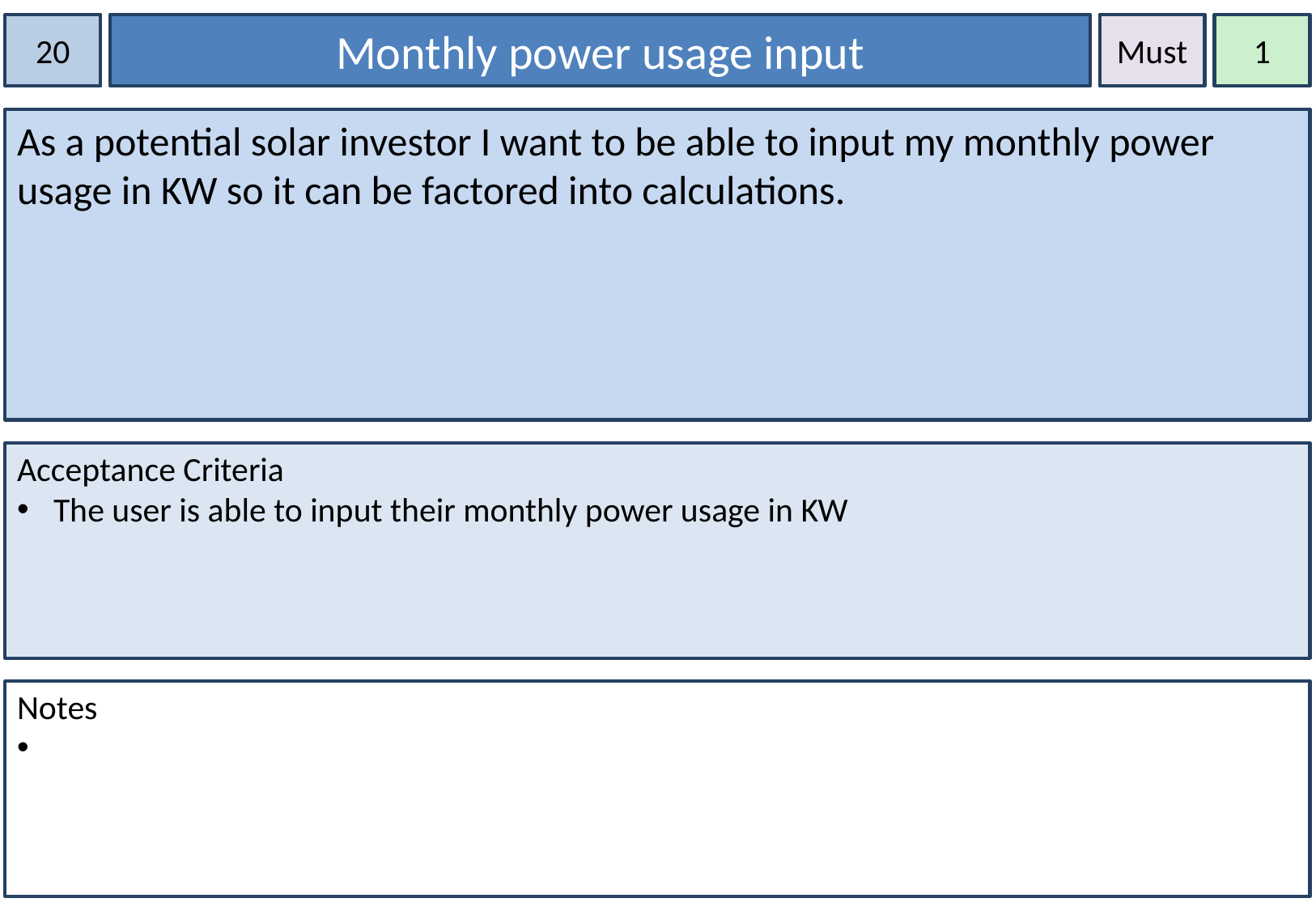

20
Monthly power usage input
Must
1
As a potential solar investor I want to be able to input my monthly power usage in KW so it can be factored into calculations.
Acceptance Criteria
 The user is able to input their monthly power usage in KW
Notes